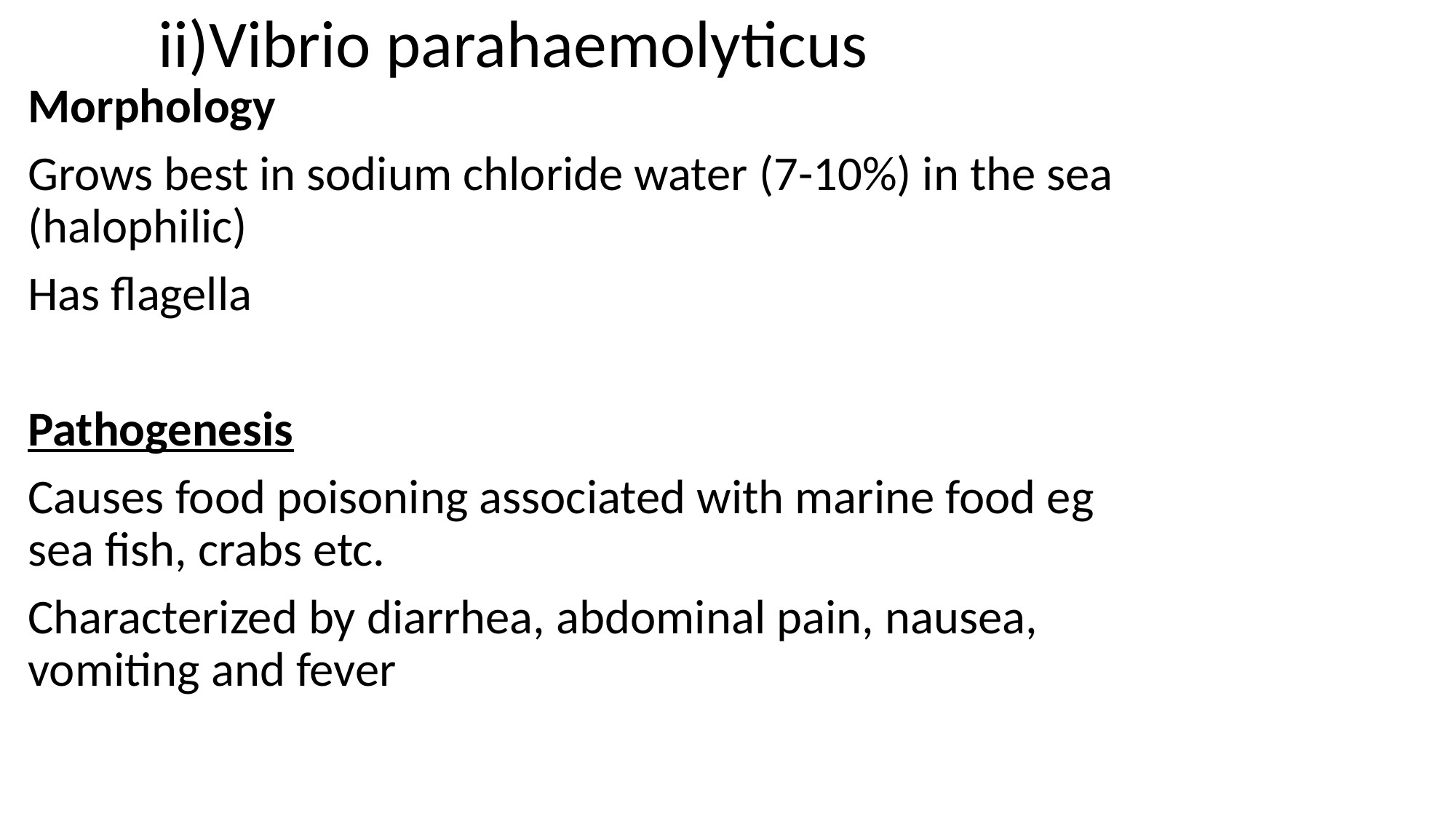

# ii)Vibrio parahaemolyticus
Morphology
Grows best in sodium chloride water (7-10%) in the sea (halophilic)
Has flagella

Pathogenesis
Causes food poisoning associated with marine food eg sea fish, crabs etc.
Characterized by diarrhea, abdominal pain, nausea, vomiting and fever